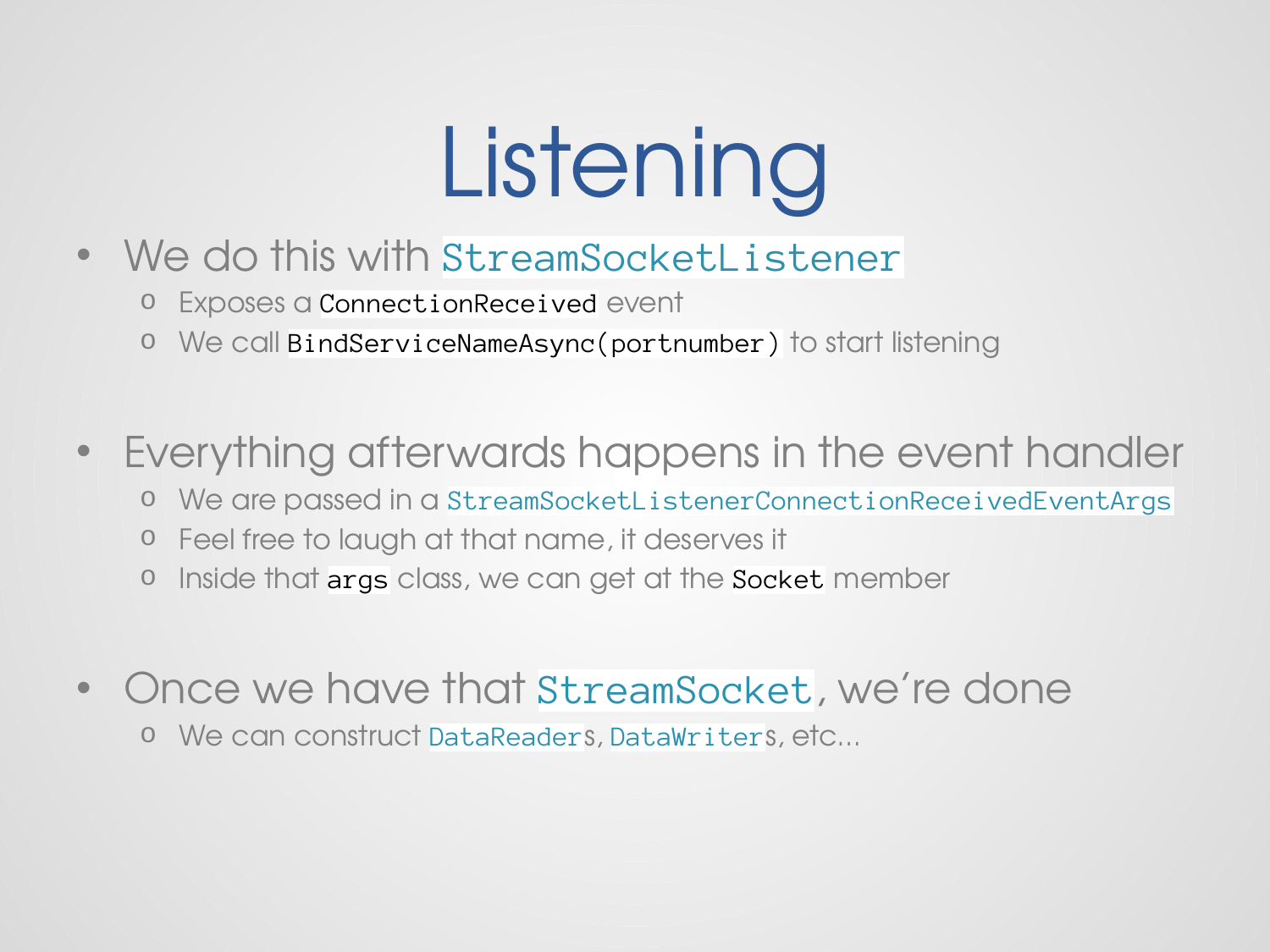

# Listening
We do this with StreamSocketListener
Exposes a ConnectionReceived event
We call BindServiceNameAsync(portnumber) to start listening

Everything afterwards happens in the event handler
We are passed in a StreamSocketListenerConnectionReceivedEventArgs
Feel free to laugh at that name, it deserves it
Inside that args class, we can get at the Socket member

Once we have that StreamSocket, we’re done
We can construct DataReaders, DataWriters, etc…